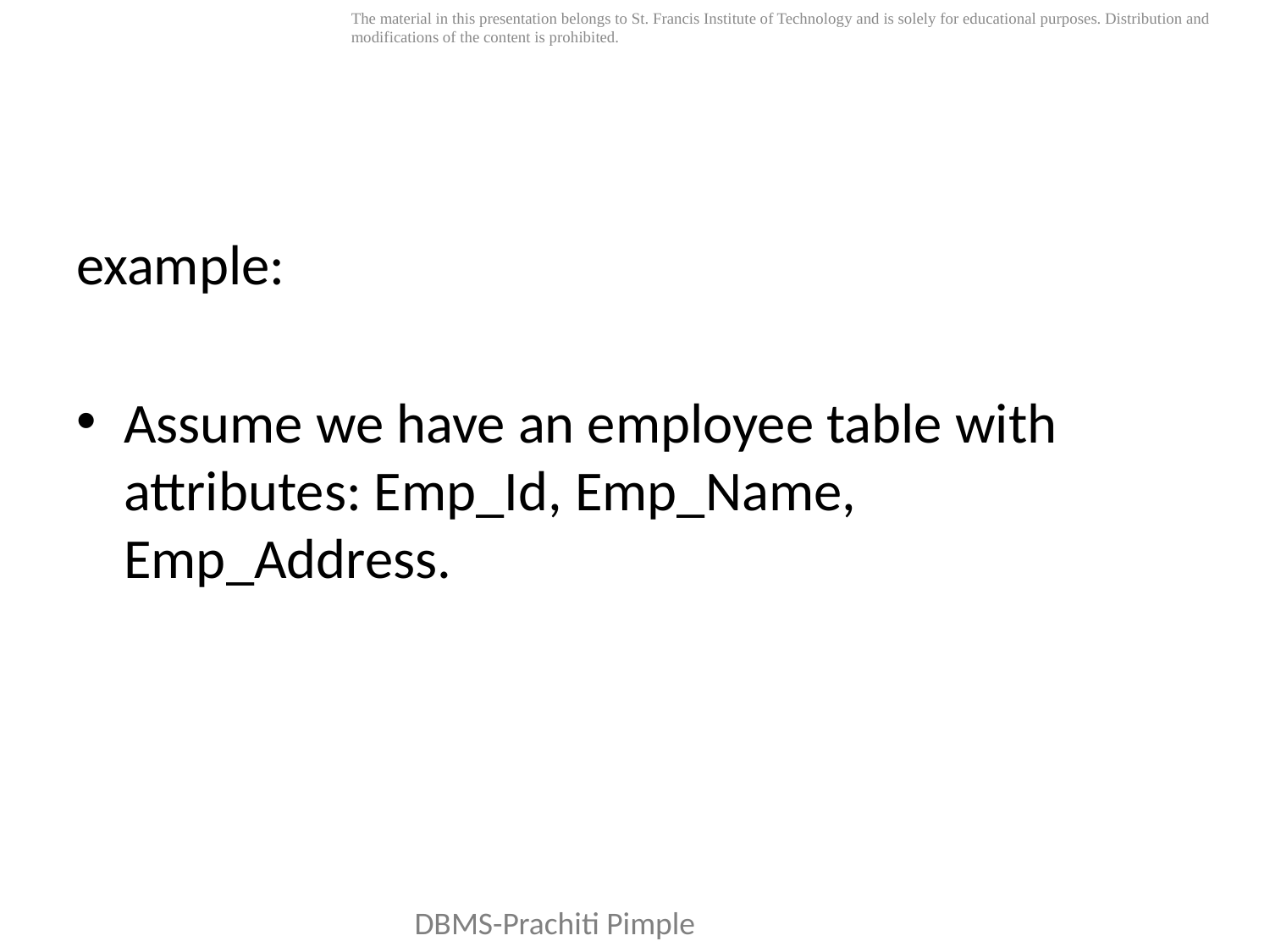

example:

Assume we have an employee table with attributes: Emp_Id, Emp_Name, Emp_Address.